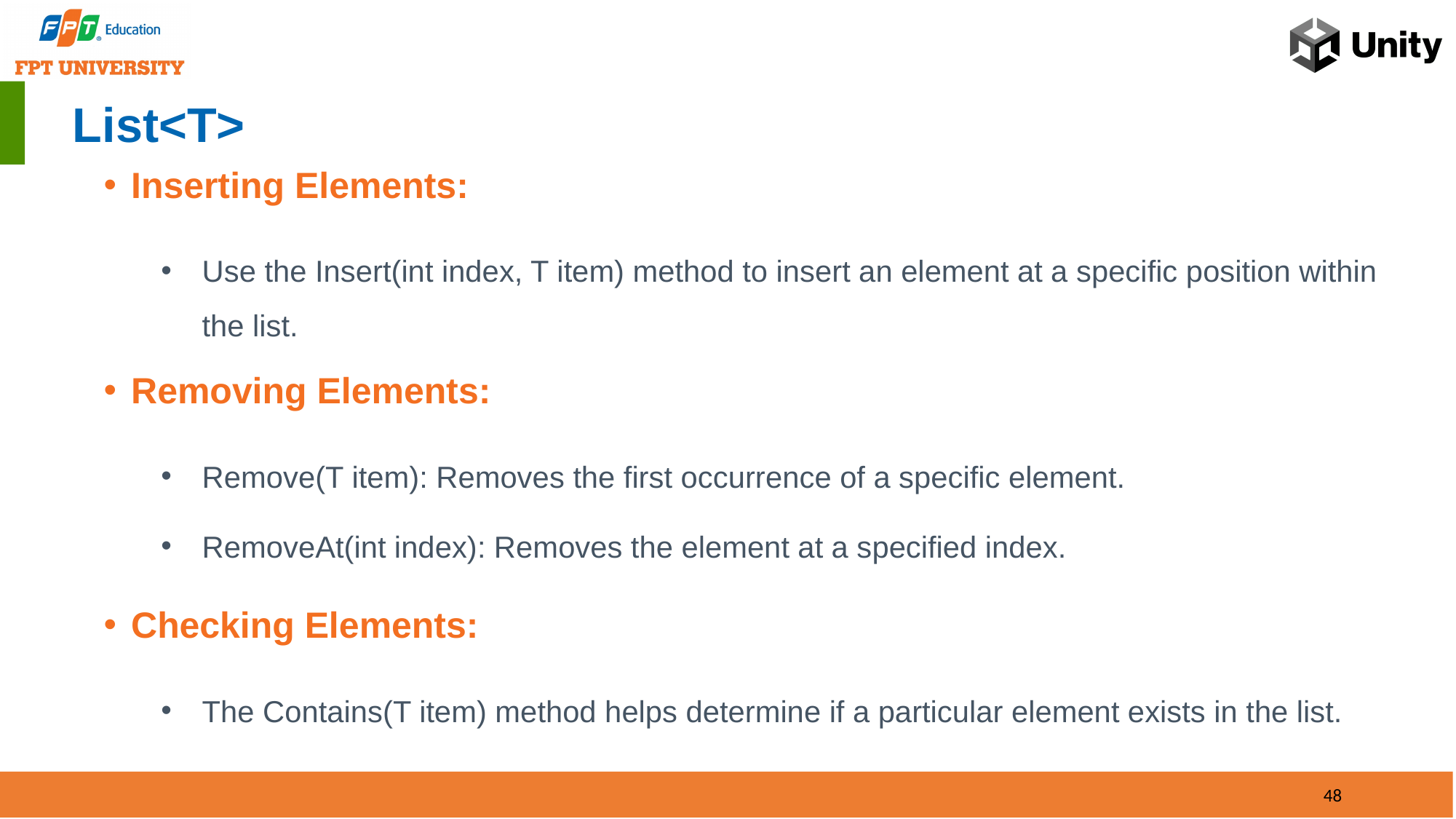

# List<T>
Inserting Elements:
Use the Insert(int index, T item) method to insert an element at a specific position within the list.
Removing Elements:
Remove(T item): Removes the first occurrence of a specific element.
RemoveAt(int index): Removes the element at a specified index.
Checking Elements:
The Contains(T item) method helps determine if a particular element exists in the list.
48